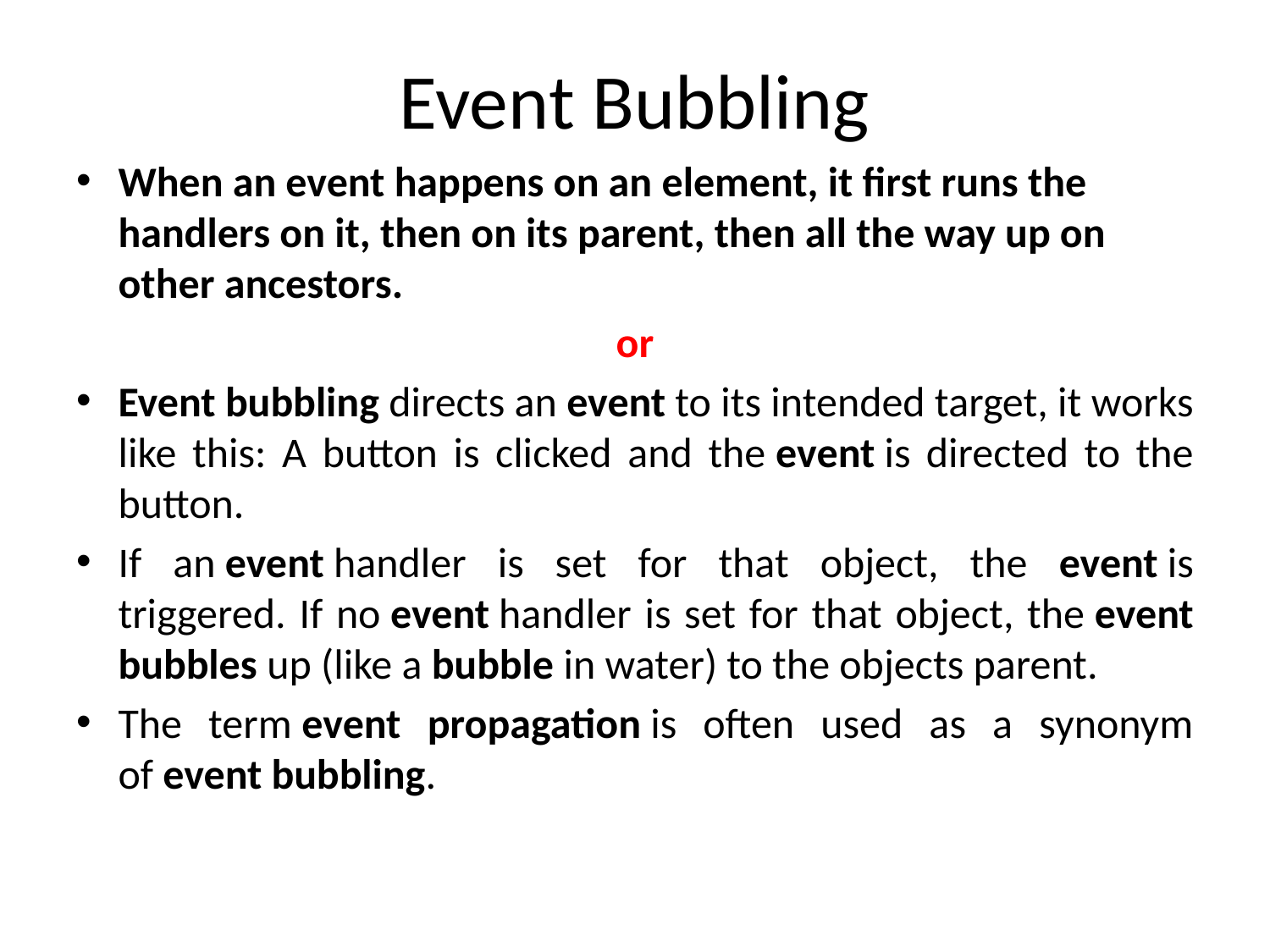

# Event Bubbling
When an event happens on an element, it first runs the handlers on it, then on its parent, then all the way up on other ancestors.
or
Event bubbling directs an event to its intended target, it works like this: A button is clicked and the event is directed to the button.
If an event handler is set for that object, the event is triggered. If no event handler is set for that object, the event bubbles up (like a bubble in water) to the objects parent.
The term event propagation is often used as a synonym of event bubbling.